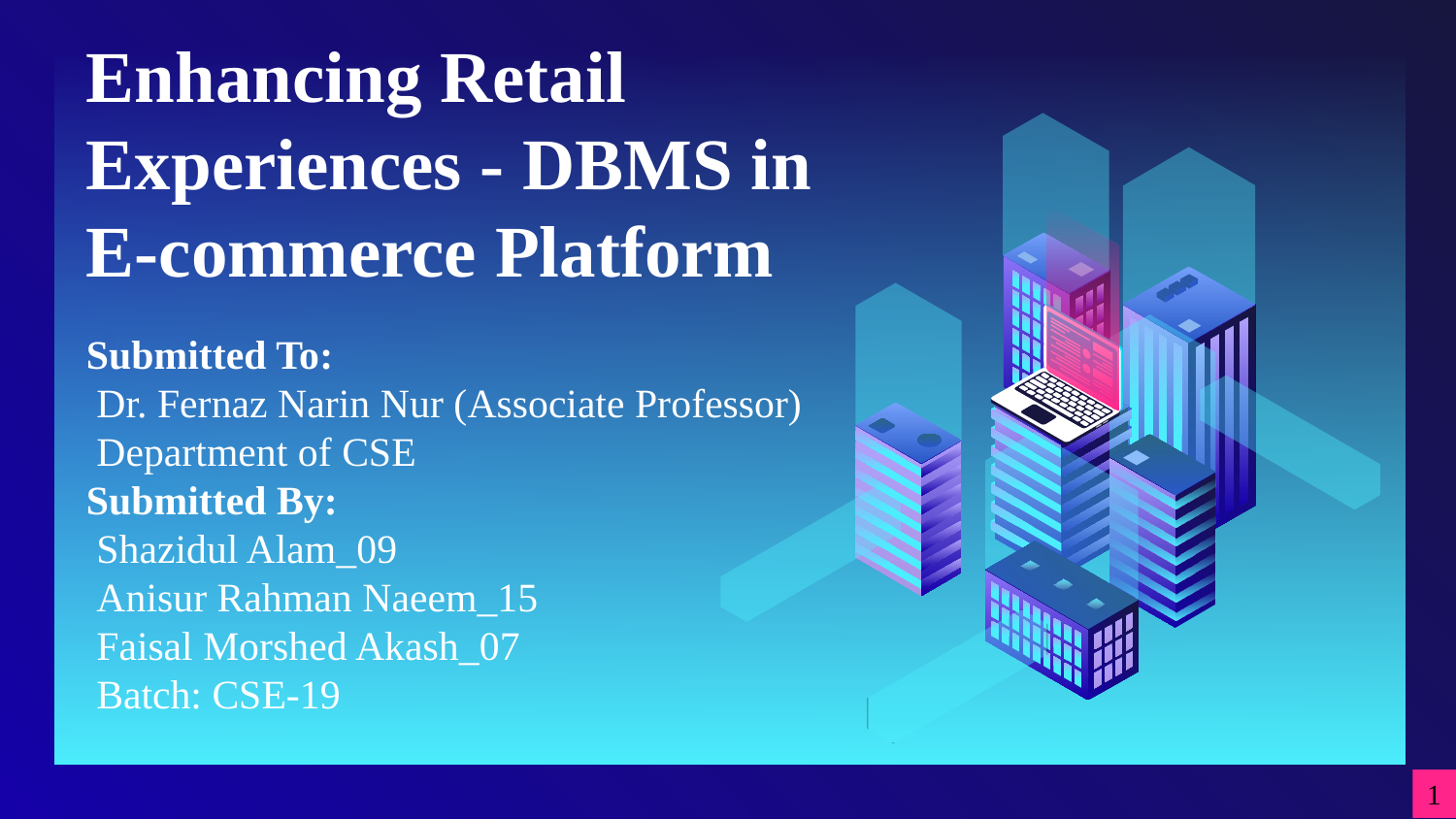

# Enhancing Retail Experiences - DBMS in E-commerce Platform

Submitted To:
 Dr. Fernaz Narin Nur (Associate Professor)
 Department of CSE
Submitted By:
 Shazidul Alam_09
 Anisur Rahman Naeem_15
 Faisal Morshed Akash_07
 Batch: CSE-19

1